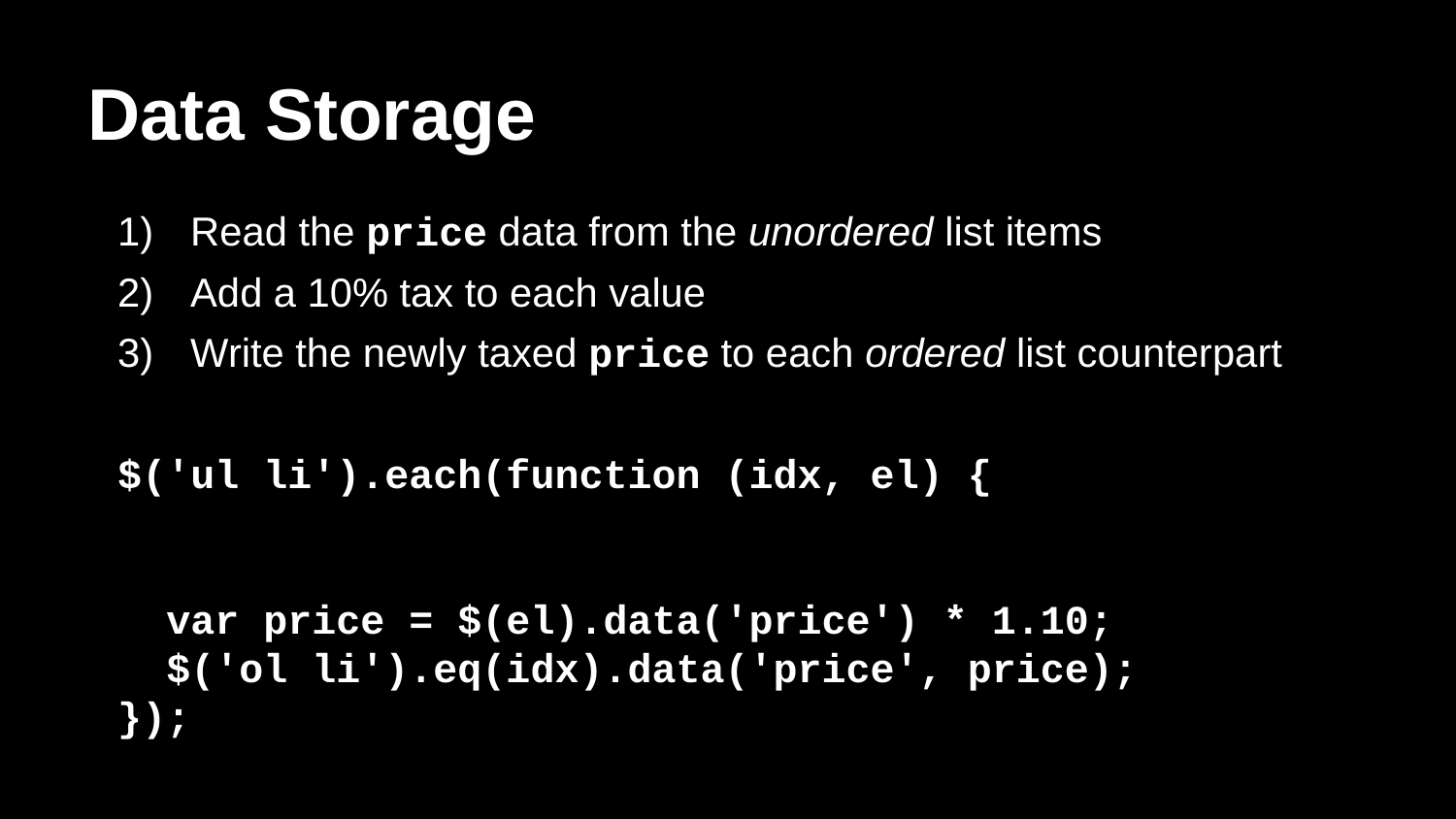

# Data Storage
Read the price data from the unordered list items
Add a 10% tax to each value
Write the newly taxed price to each ordered list counterpart

$('ul li').each(function (idx, el) {
  var price = $(el).data('price') * 1.10;
  $('ol li').eq(idx).data('price', price);
});